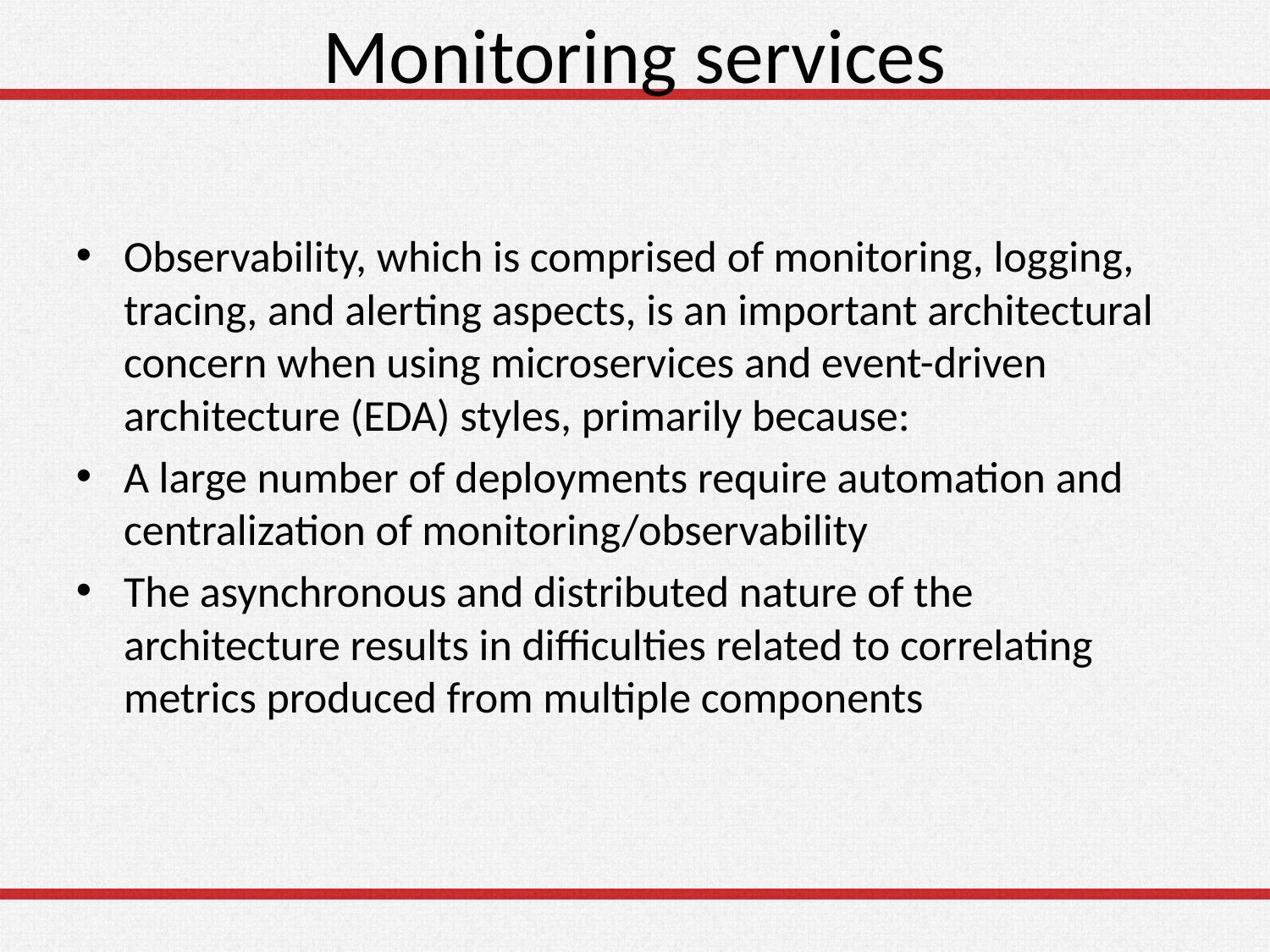

# Monitoring services
Observability, which is comprised of monitoring, logging, tracing, and alerting aspects, is an important architectural concern when using microservices and event-driven architecture (EDA) styles, primarily because:
A large number of deployments require automation and centralization of monitoring/observability
The asynchronous and distributed nature of the architecture results in difficulties related to correlating metrics produced from multiple components
71